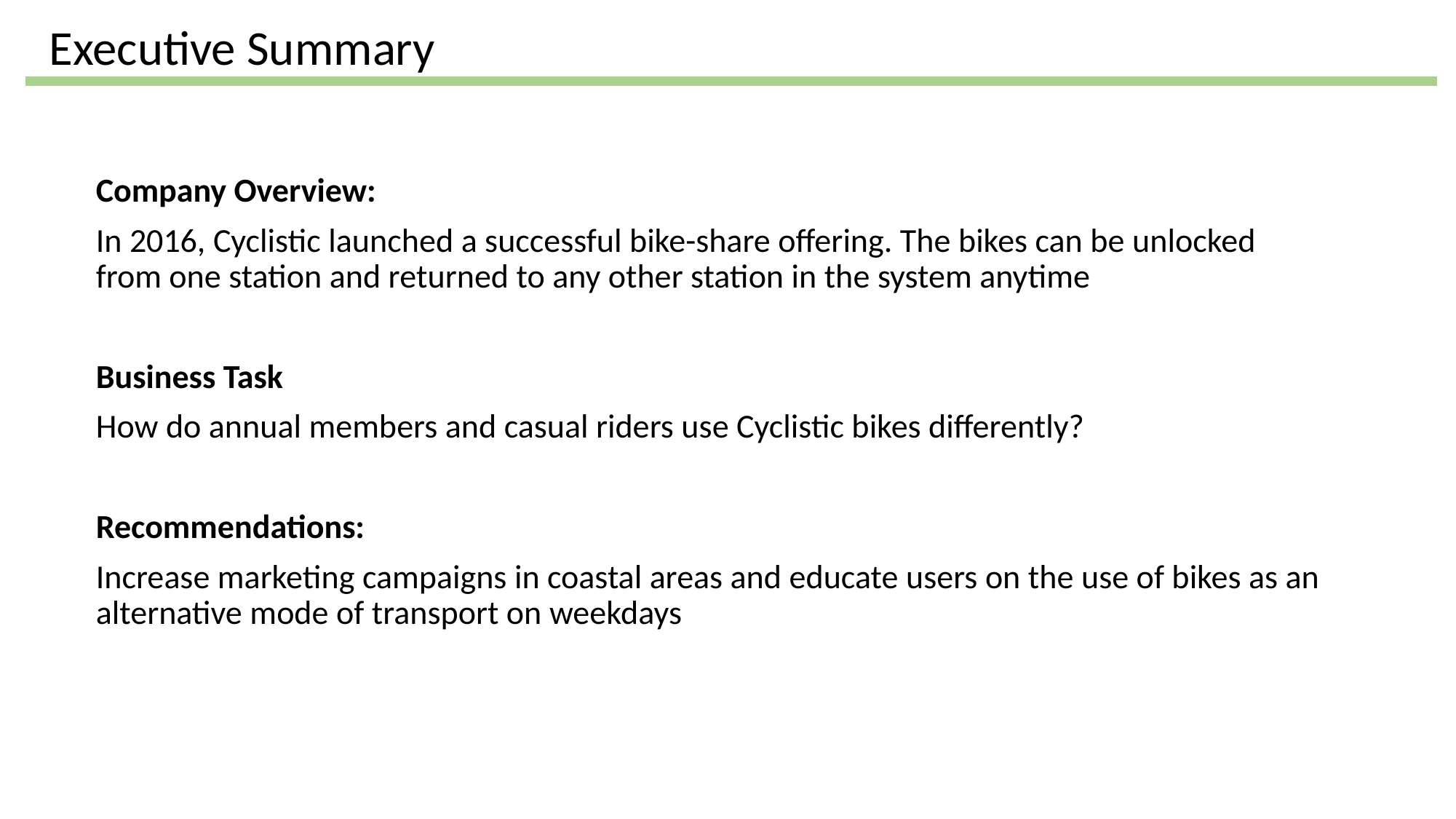

# Executive Summary
Company Overview:
In 2016, Cyclistic launched a successful bike-share offering. The bikes can be unlocked from one station and returned to any other station in the system anytime

Business Task
How do annual members and casual riders use Cyclistic bikes differently?

Recommendations:
Increase marketing campaigns in coastal areas and educate users on the use of bikes as an alternative mode of transport on weekdays